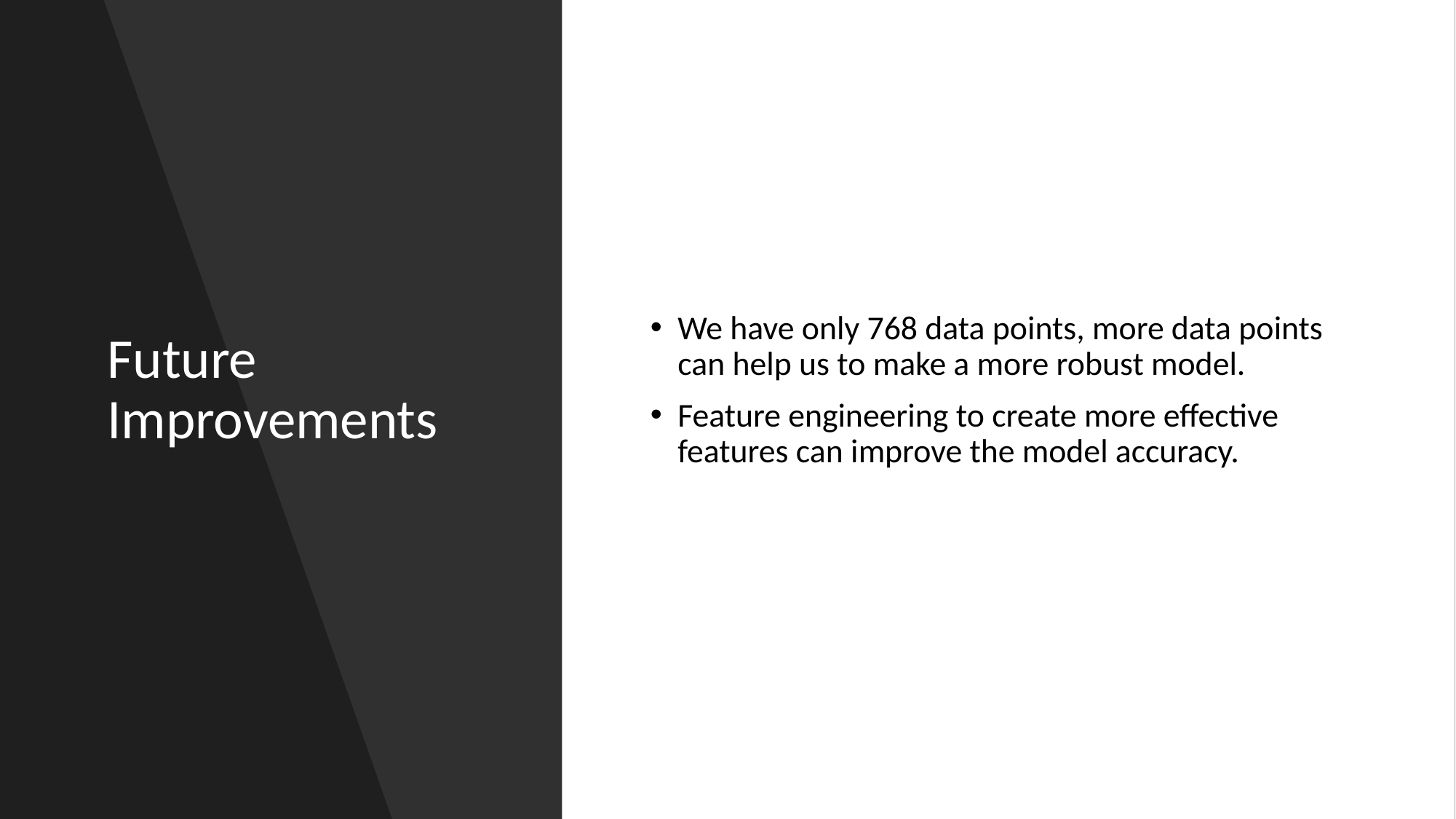

# Future Improvements
We have only 768 data points, more data points can help us to make a more robust model.
Feature engineering to create more effective features can improve the model accuracy.